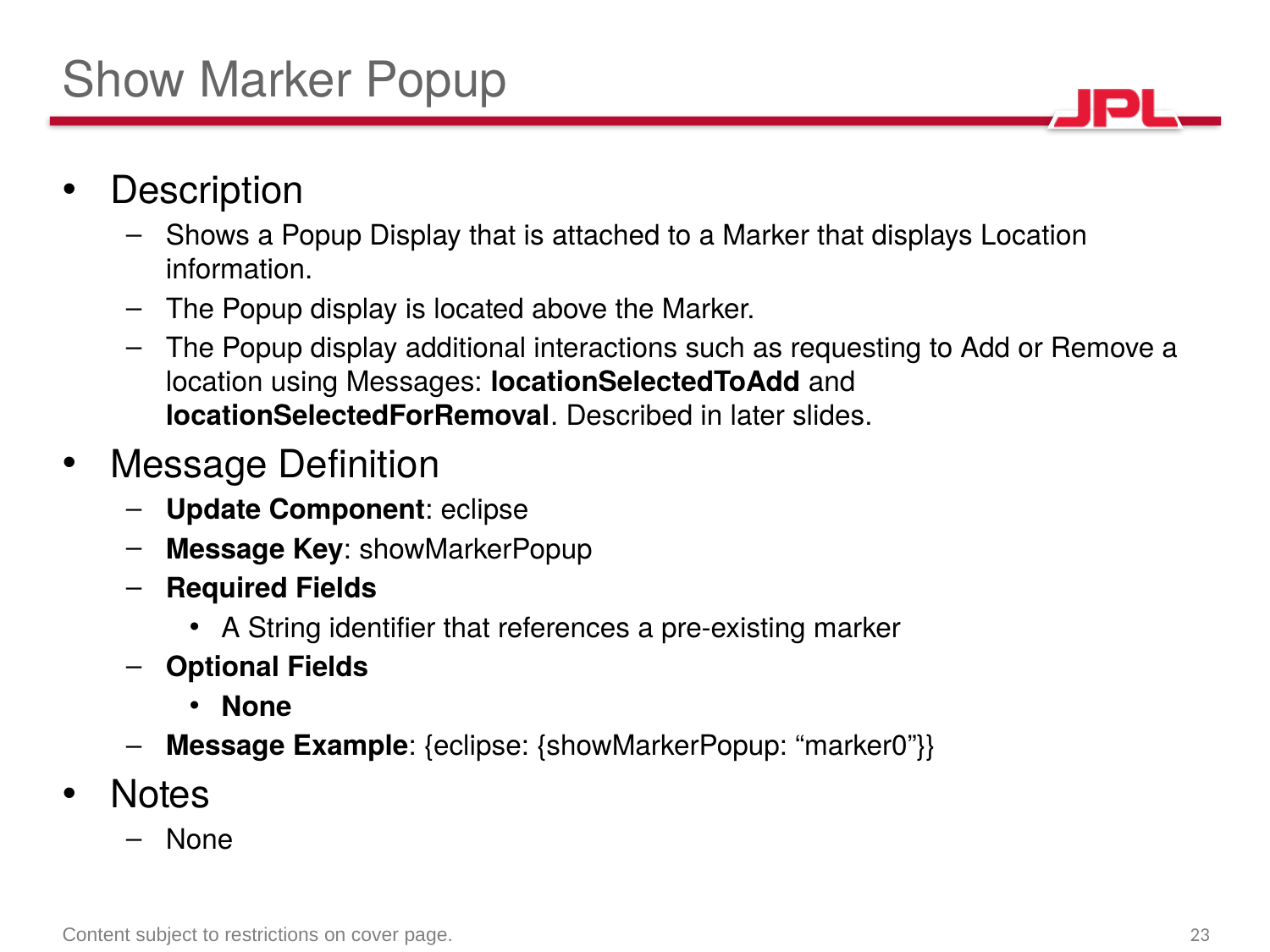

# Show Marker Popup
Description
Shows a Popup Display that is attached to a Marker that displays Location information.
The Popup display is located above the Marker.
The Popup display additional interactions such as requesting to Add or Remove a location using Messages: locationSelectedToAdd and locationSelectedForRemoval. Described in later slides.
Message Definition
Update Component: eclipse
Message Key: showMarkerPopup
Required Fields
A String identifier that references a pre-existing marker
Optional Fields
None
Message Example: {eclipse: {showMarkerPopup: “marker0”}}
Notes
None
Content subject to restrictions on cover page.